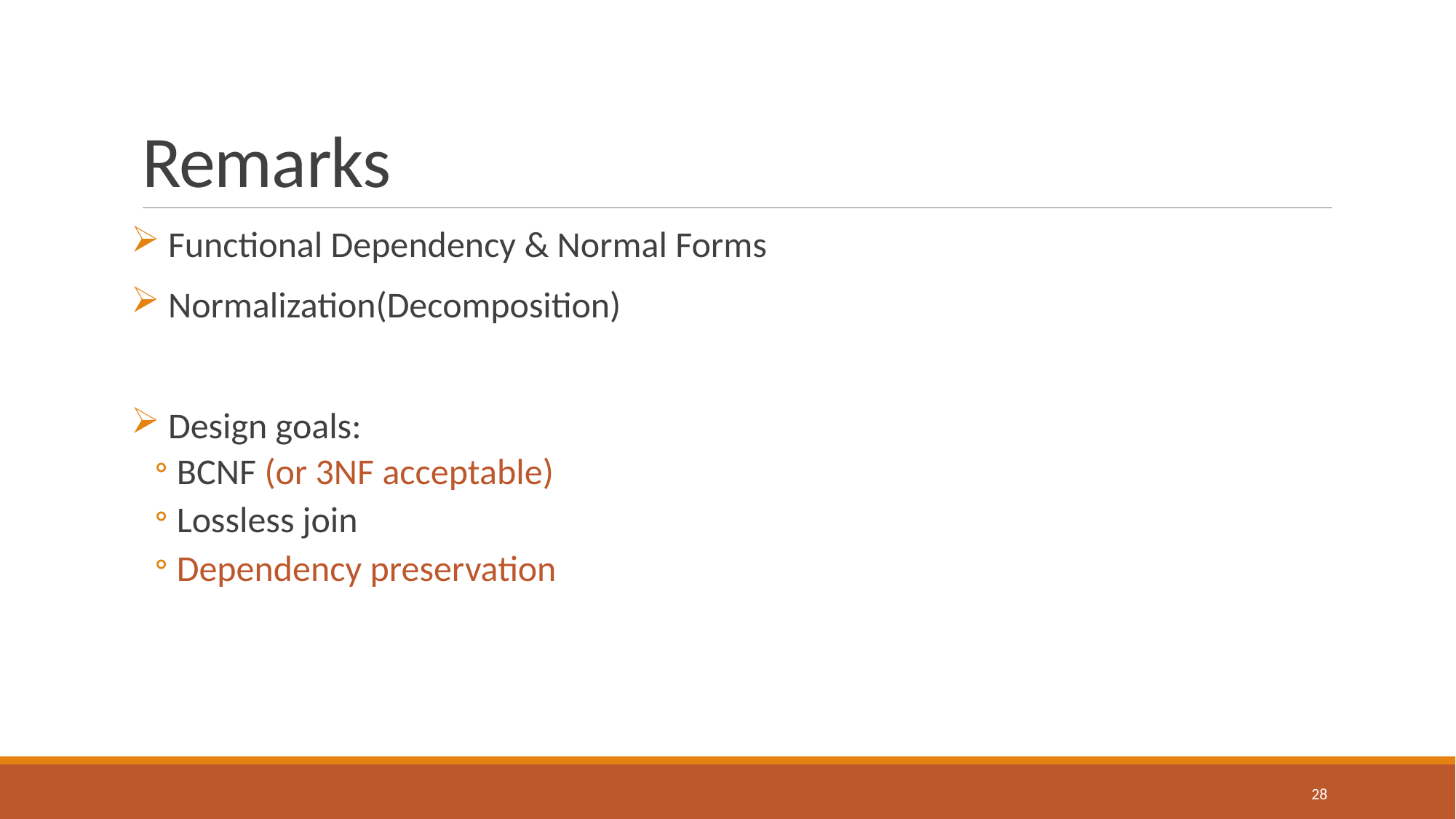

# Remarks
 Functional Dependency & Normal Forms
 Normalization(Decomposition)

 Design goals:
BCNF (or 3NF acceptable)
Lossless join
Dependency preservation

28